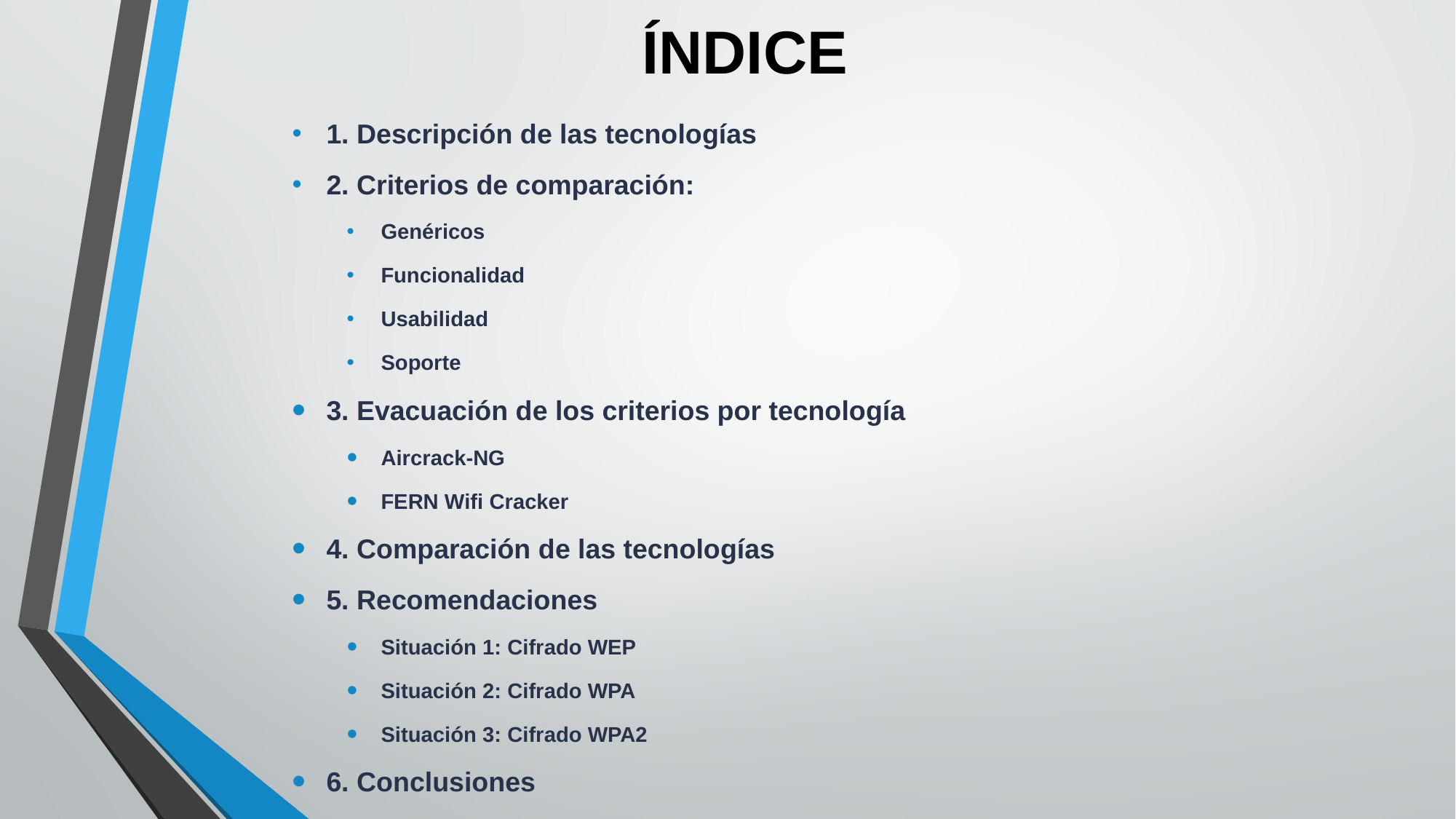

# ÍNDICE
1. Descripción de las tecnologías
2. Criterios de comparación:
Genéricos
Funcionalidad
Usabilidad
Soporte
3. Evacuación de los criterios por tecnología
Aircrack-NG
FERN Wifi Cracker
4. Comparación de las tecnologías
5. Recomendaciones
Situación 1: Cifrado WEP
Situación 2: Cifrado WPA
Situación 3: Cifrado WPA2
6. Conclusiones